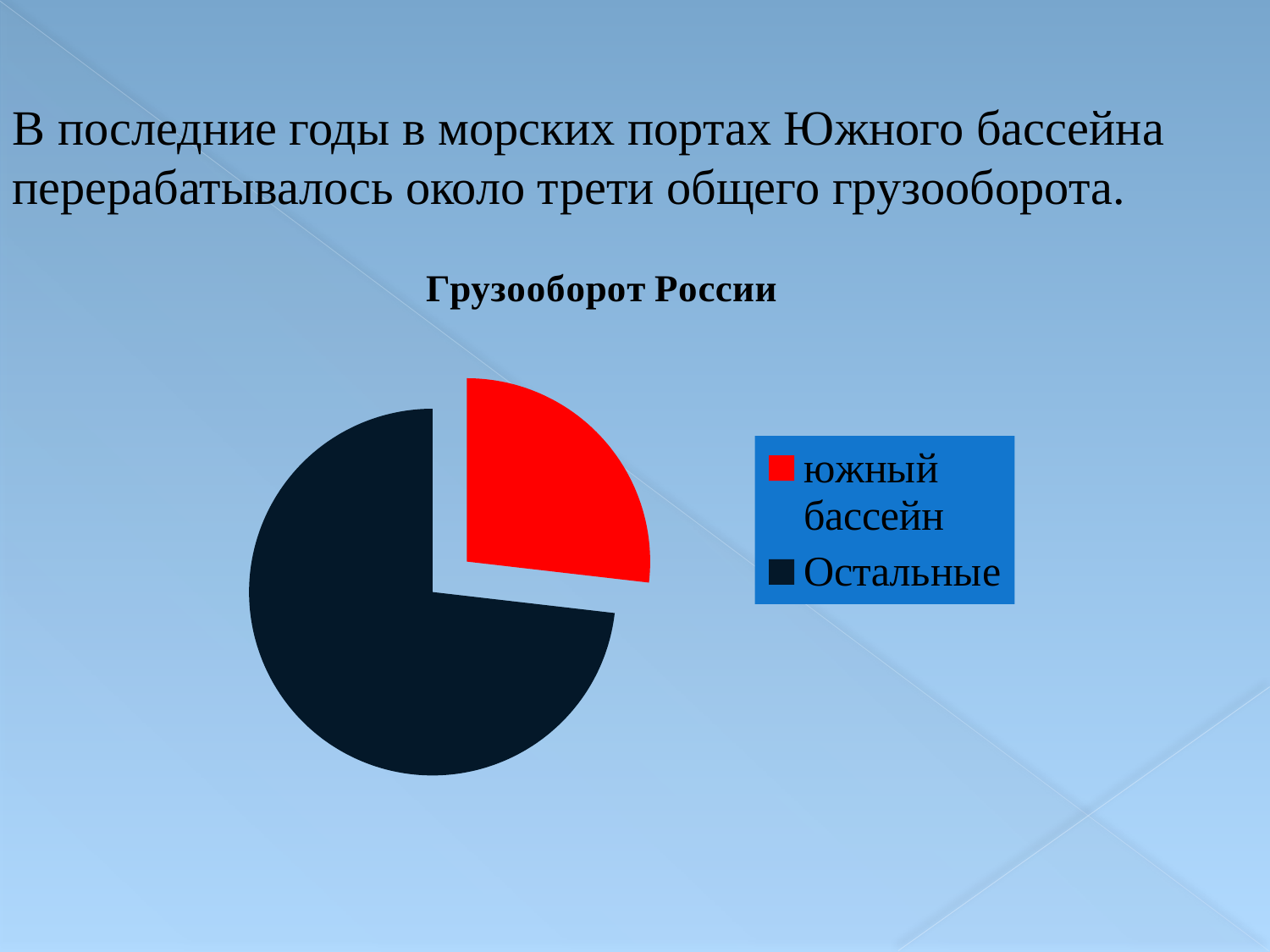

В последние годы в морских портах Южного бассейна перерабатывалось около трети общего грузооборота.

### Chart:

| Category | Грузооборот России |
|---|---|
| южный бассейн | 33.0 |
| Остальные | 90.0 |